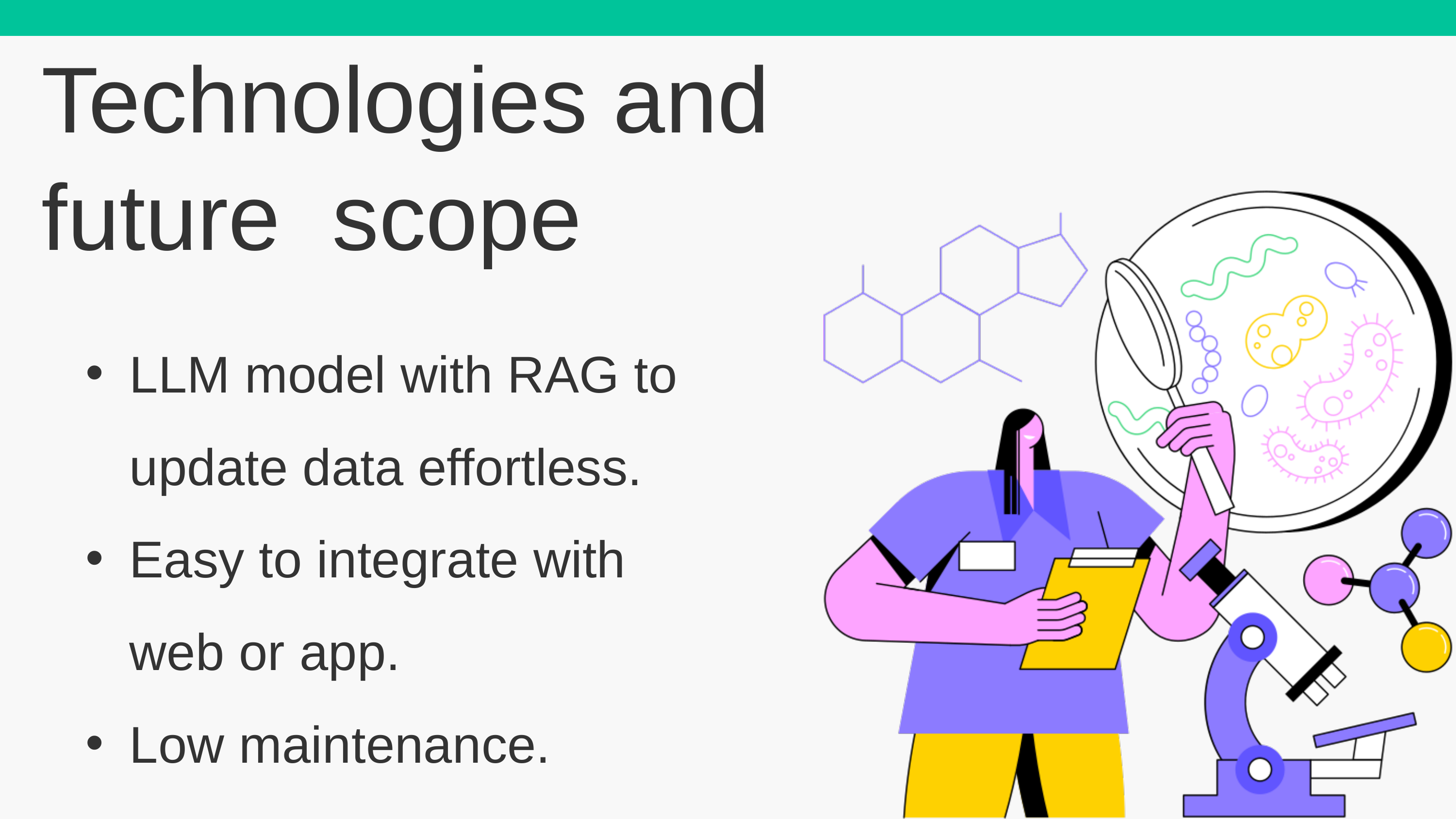

Technologies and future  scope

LLM model with RAG to update data effortless.
Easy to integrate with web or app.
Low maintenance.